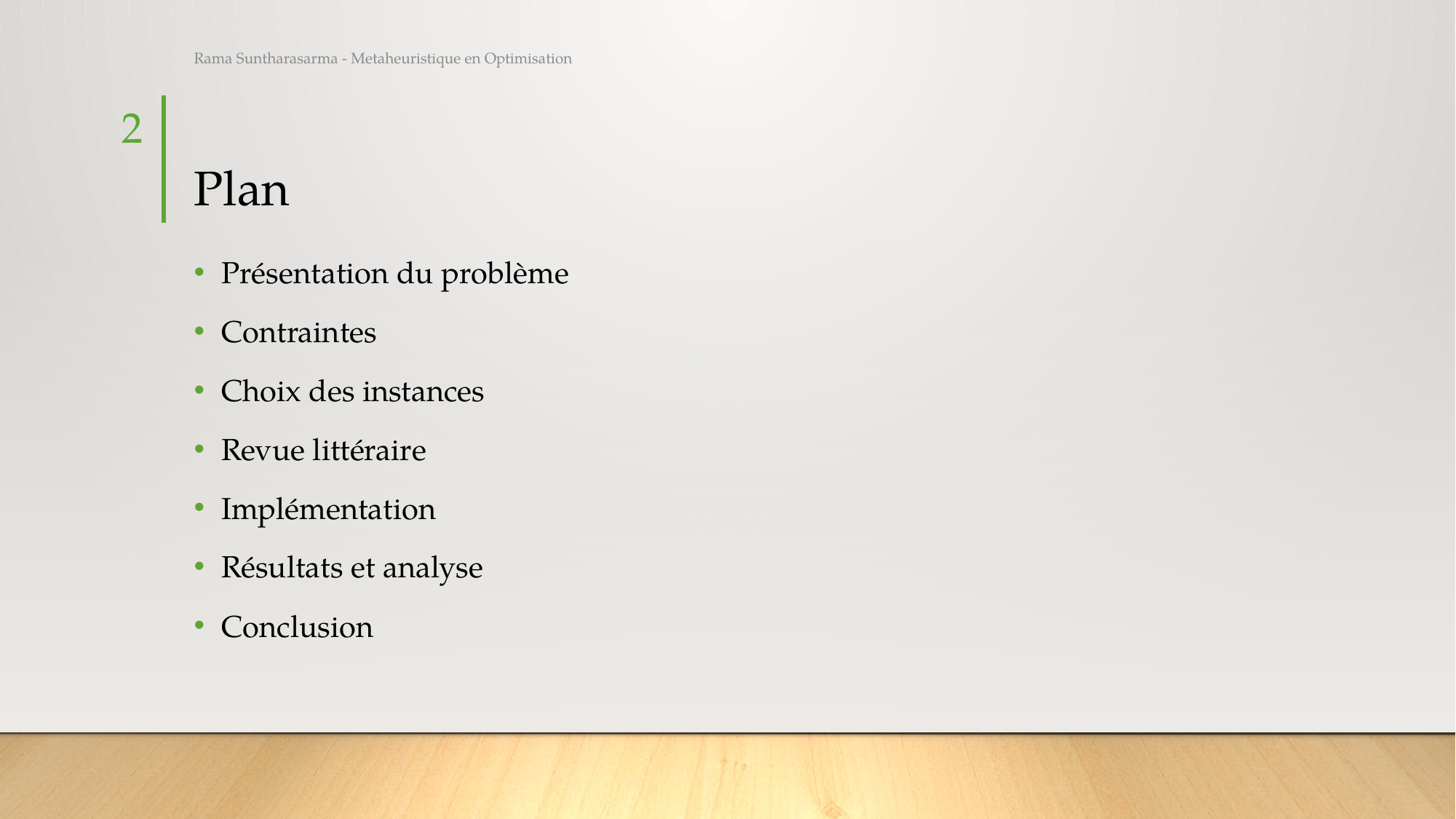

Rama Suntharasarma - Metaheuristique en Optimisation
2
# Plan
Présentation du problème
Contraintes
Choix des instances
Revue littéraire
Implémentation
Résultats et analyse
Conclusion